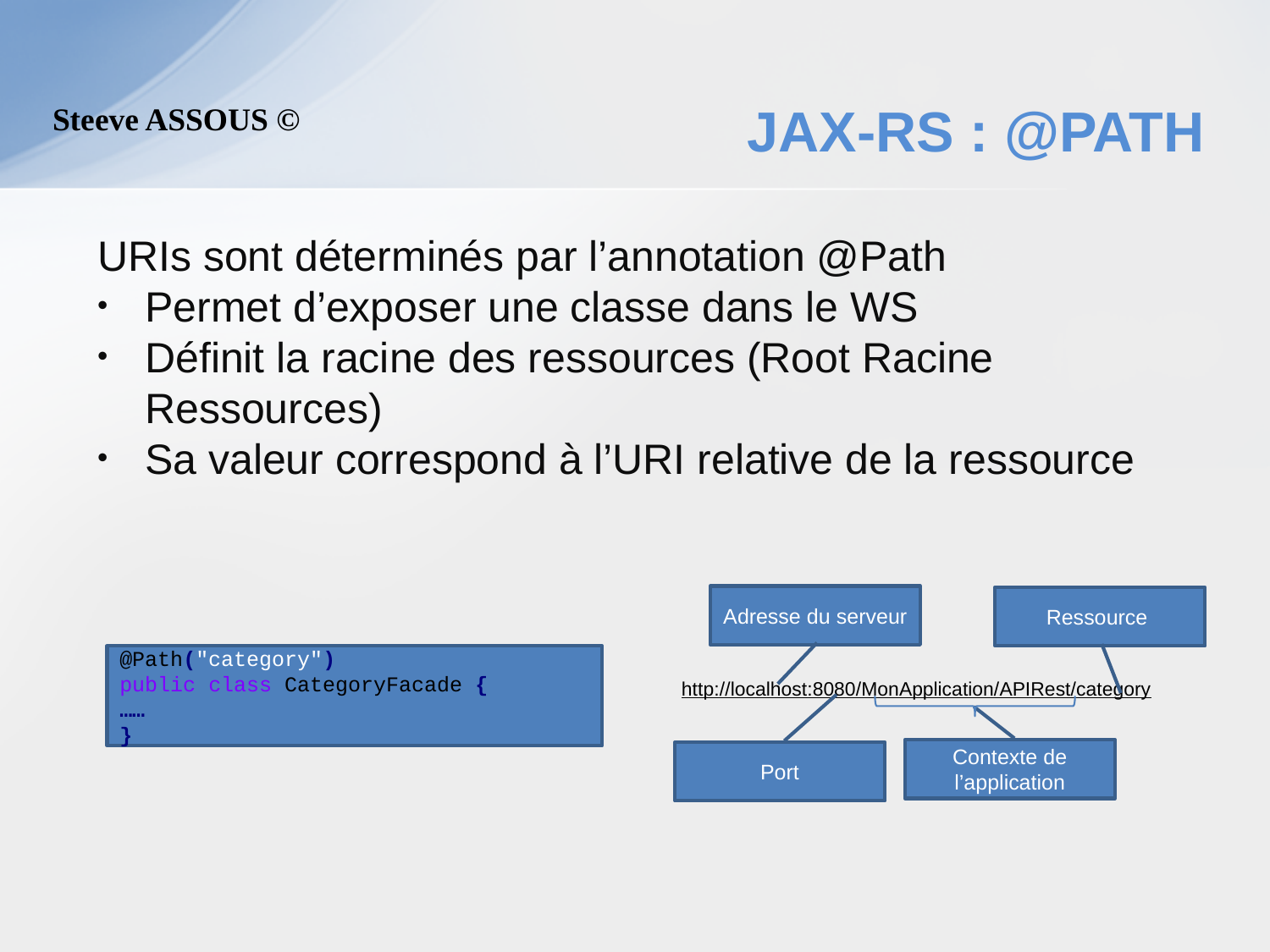

# JAX-RS : @PATH
URIs sont déterminés par l’annotation @Path
Permet d’exposer une classe dans le WS
Définit la racine des ressources (Root Racine Ressources)
Sa valeur correspond à l’URI relative de la ressource

Adresse du serveur
Ressource

@Path("category")
public class CategoryFacade {
……
}
http://localhost:8080/MonApplication/APIRest/category
Contexte de l’application
Port